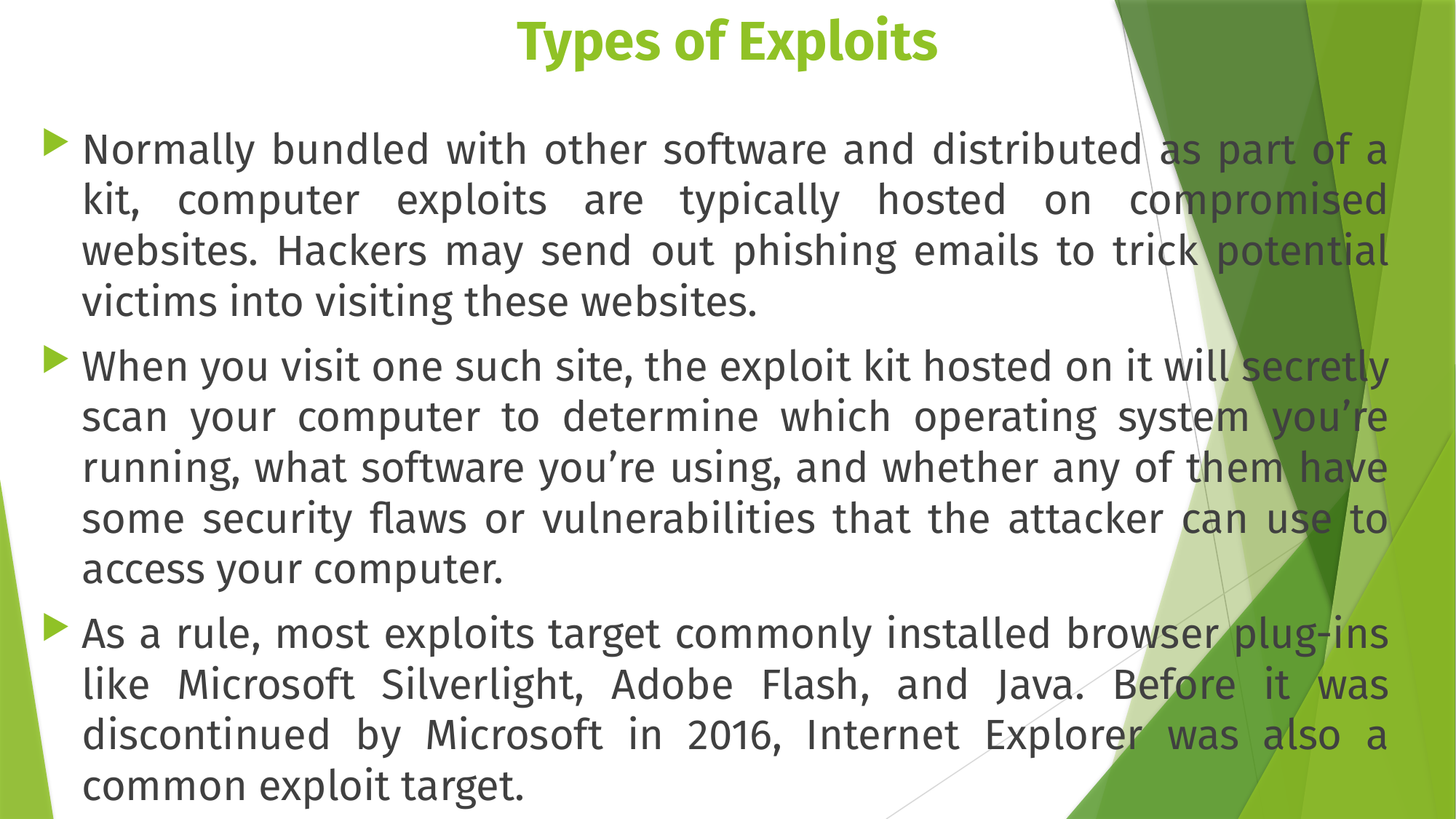

# Types of Exploits
Normally bundled with other software and distributed as part of a kit, computer exploits are typically hosted on compromised websites. Hackers may send out phishing emails to trick potential victims into visiting these websites.
When you visit one such site, the exploit kit hosted on it will secretly scan your computer to determine which operating system you’re running, what software you’re using, and whether any of them have some security flaws or vulnerabilities that the attacker can use to access your computer.
As a rule, most exploits target commonly installed browser plug-ins like Microsoft Silverlight, Adobe Flash, and Java. Before it was discontinued by Microsoft in 2016, Internet Explorer was also a common exploit target.